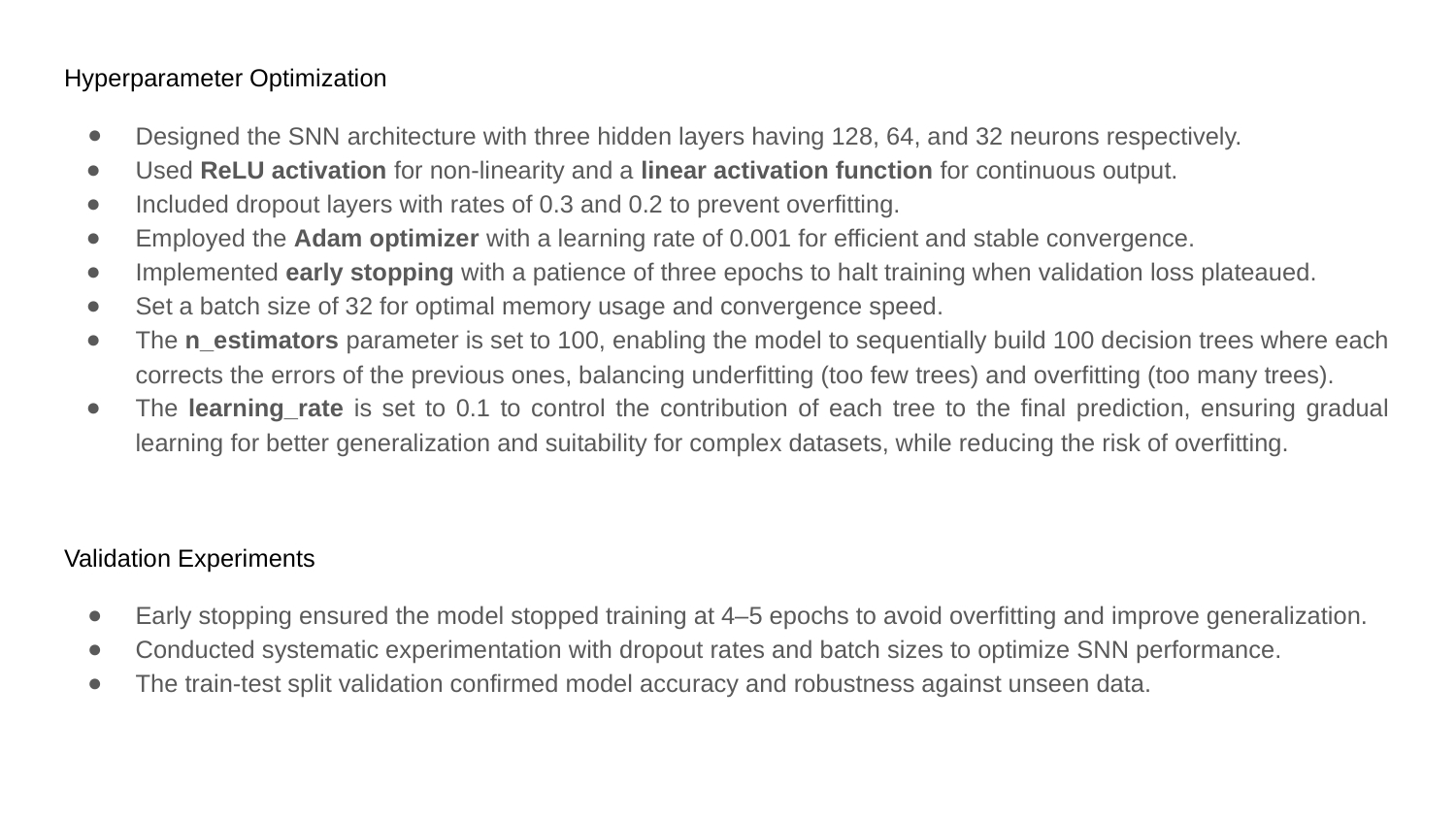

Hyperparameter Optimization
Designed the SNN architecture with three hidden layers having 128, 64, and 32 neurons respectively.
Used ReLU activation for non-linearity and a linear activation function for continuous output.
Included dropout layers with rates of 0.3 and 0.2 to prevent overfitting.
Employed the Adam optimizer with a learning rate of 0.001 for efficient and stable convergence.
Implemented early stopping with a patience of three epochs to halt training when validation loss plateaued.
Set a batch size of 32 for optimal memory usage and convergence speed.
The n_estimators parameter is set to 100, enabling the model to sequentially build 100 decision trees where each corrects the errors of the previous ones, balancing underfitting (too few trees) and overfitting (too many trees).
The learning_rate is set to 0.1 to control the contribution of each tree to the final prediction, ensuring gradual learning for better generalization and suitability for complex datasets, while reducing the risk of overfitting.

Validation Experiments
Early stopping ensured the model stopped training at 4–5 epochs to avoid overfitting and improve generalization.
Conducted systematic experimentation with dropout rates and batch sizes to optimize SNN performance.
The train-test split validation confirmed model accuracy and robustness against unseen data.